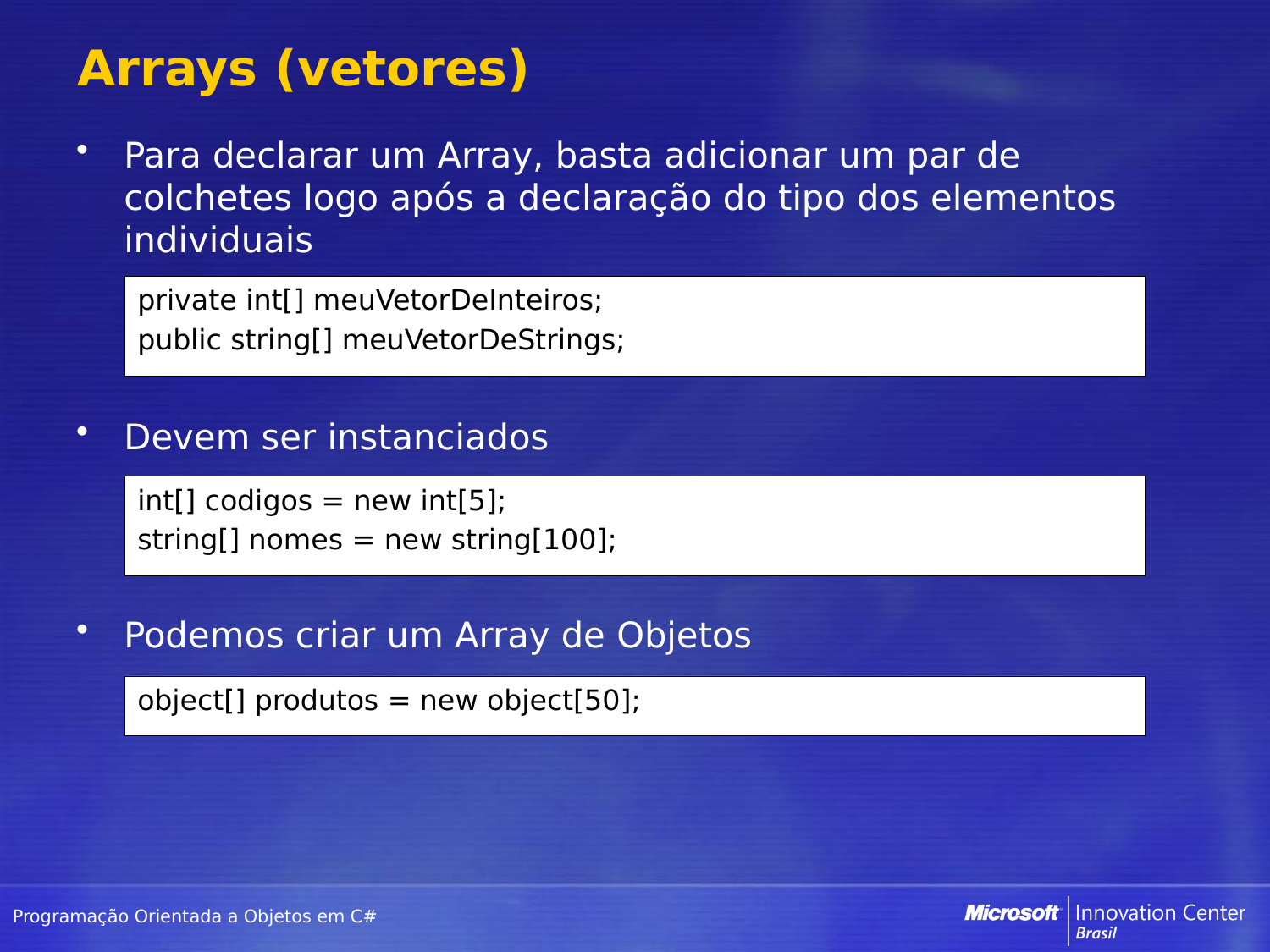

# Arrays (vetores)
Para declarar um Array, basta adicionar um par de colchetes logo após a declaração do tipo dos elementos individuais

Devem ser instanciados

Podemos criar um Array de Objetos
private int[] meuVetorDeInteiros;
public string[] meuVetorDeStrings;

int[] codigos = new int[5];
string[] nomes = new string[100];

object[] produtos = new object[50];